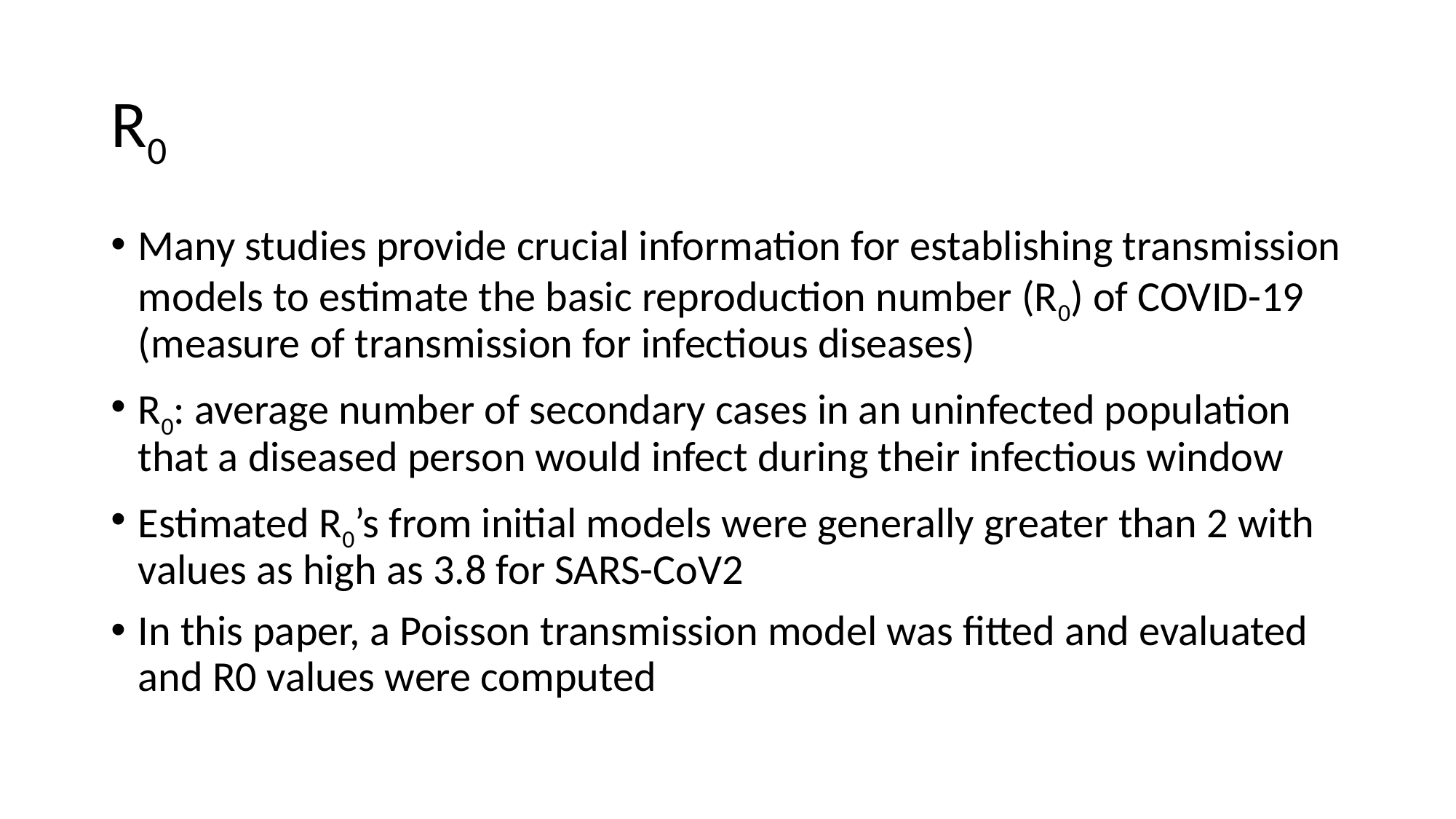

# R0
Many studies provide crucial information for establishing transmission models to estimate the basic reproduction number (R0) of COVID-19 (measure of transmission for infectious diseases)
R0: average number of secondary cases in an uninfected population that a diseased person would infect during their infectious window
Estimated R0’s from initial models were generally greater than 2 with values as high as 3.8 for SARS-CoV2
In this paper, a Poisson transmission model was fitted and evaluated and R0 values were computed